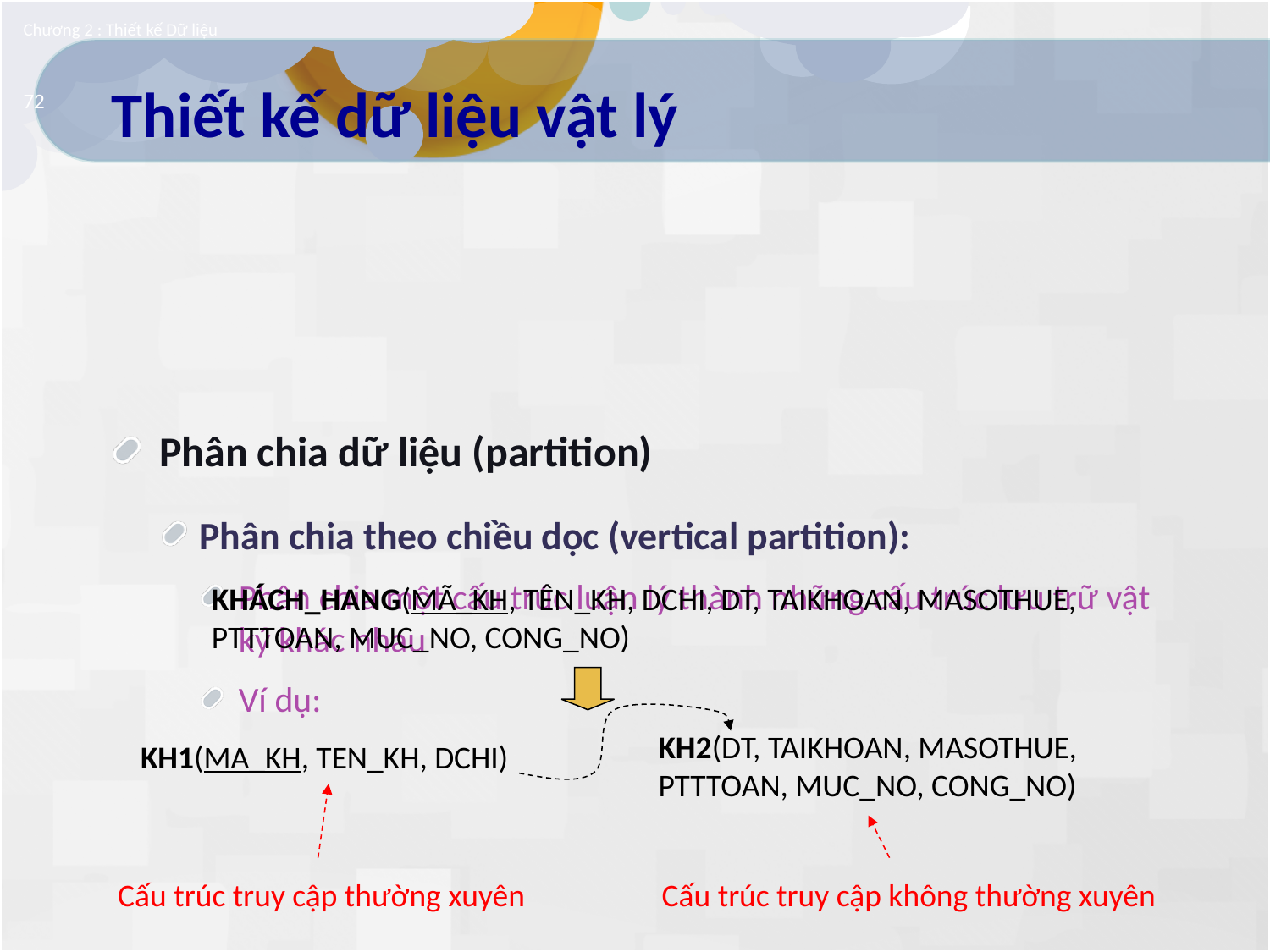

Chương 2 : Thiết kế Dữ liệu
# Thiết kế dữ liệu vật lý
72
Phân chia dữ liệu (partition)
Phân chia theo chiều dọc (vertical partition):
Phân chia một cấu trúc luận lý thành những cấu trúc lưu trữ vật ký khác nhau
Ví dụ:
KHÁCH_HANG(MÃ_KH, TÊN_KH, DCHI, DT, TAIKHOAN, MASOTHUE,
PTTTOAN, MUC_NO, CONG_NO)

KH2(DT, TAIKHOAN, MASOTHUE,
PTTTOAN, MUC_NO, CONG_NO)
KH1(MA_KH, TEN_KH, DCHI)

Cấu trúc truy cập thường xuyên
Cấu trúc truy cập không thường xuyên